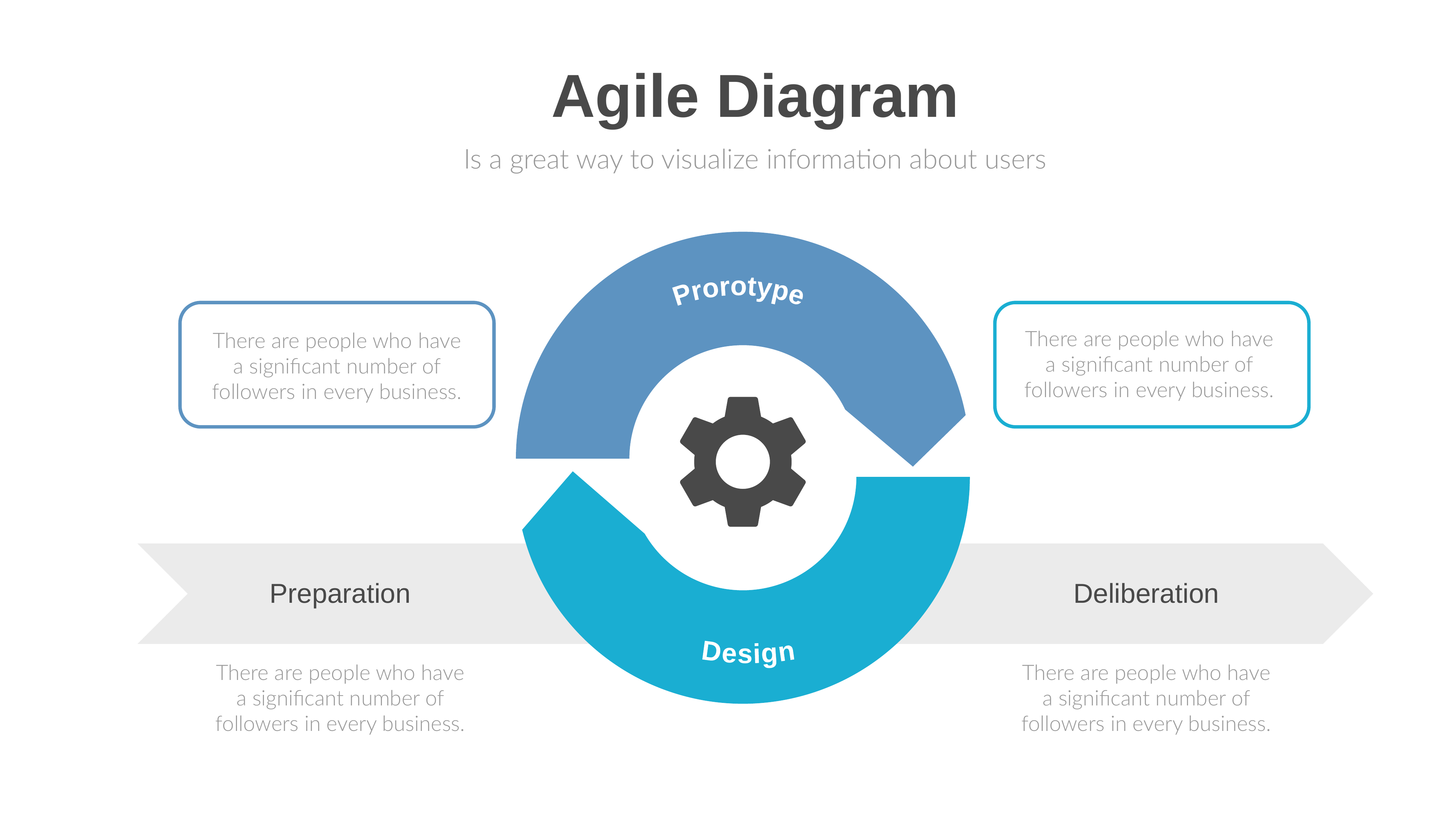

Agile Diagram
Is a great way to visualize information about users

Prorotype
Design
There are people who have a significant number of followers in every business.
There are people who have a significant number of followers in every business.
Preparation
There are people who have a significant number of followers in every business.
There are people who have a significant number of followers in every business.

Deliberation